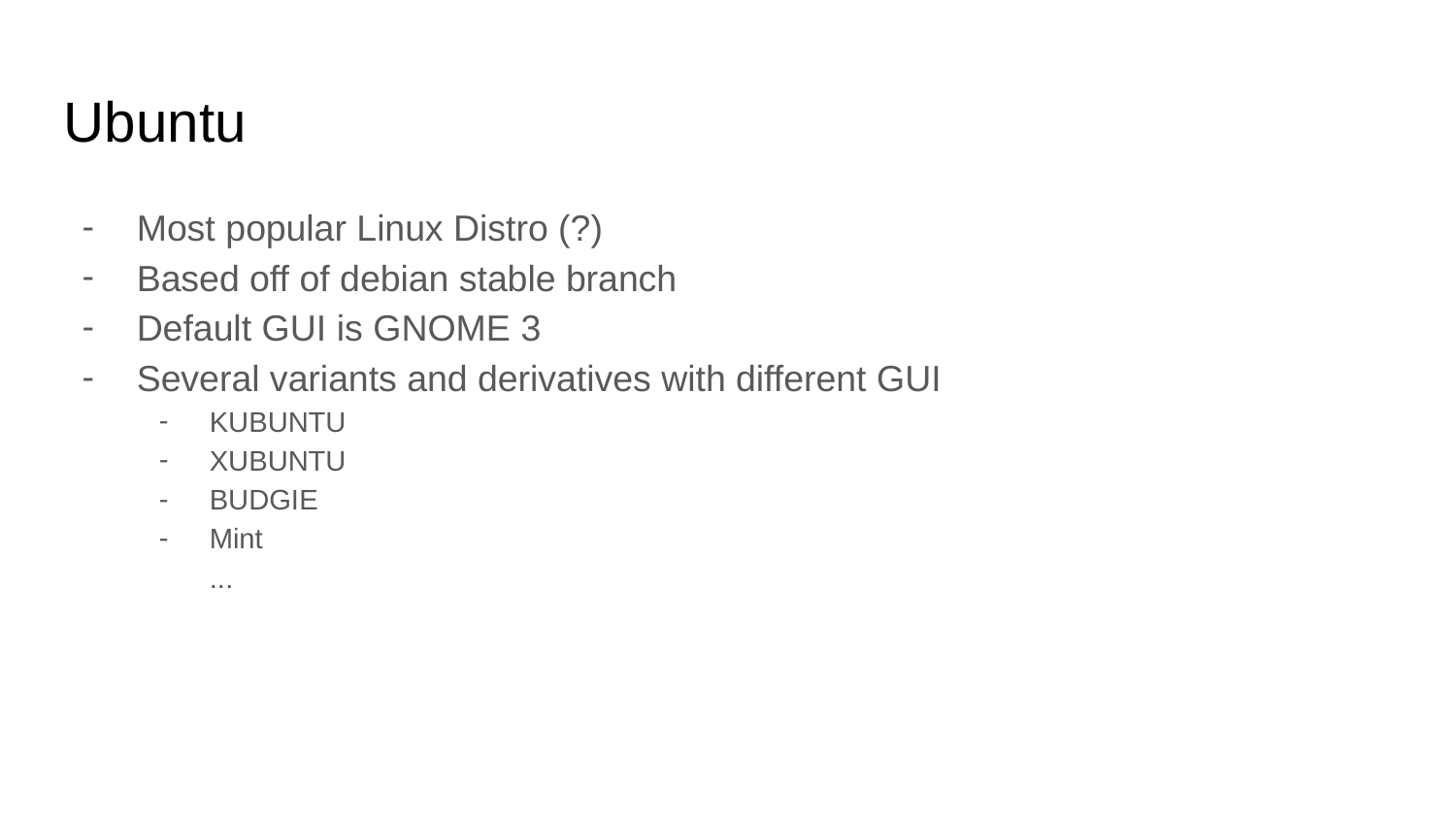

Ubuntu
Most popular Linux Distro (?)
Based off of debian stable branch
Default GUI is GNOME 3
Several variants and derivatives with different GUI
KUBUNTU
XUBUNTU
BUDGIE
Mint
...